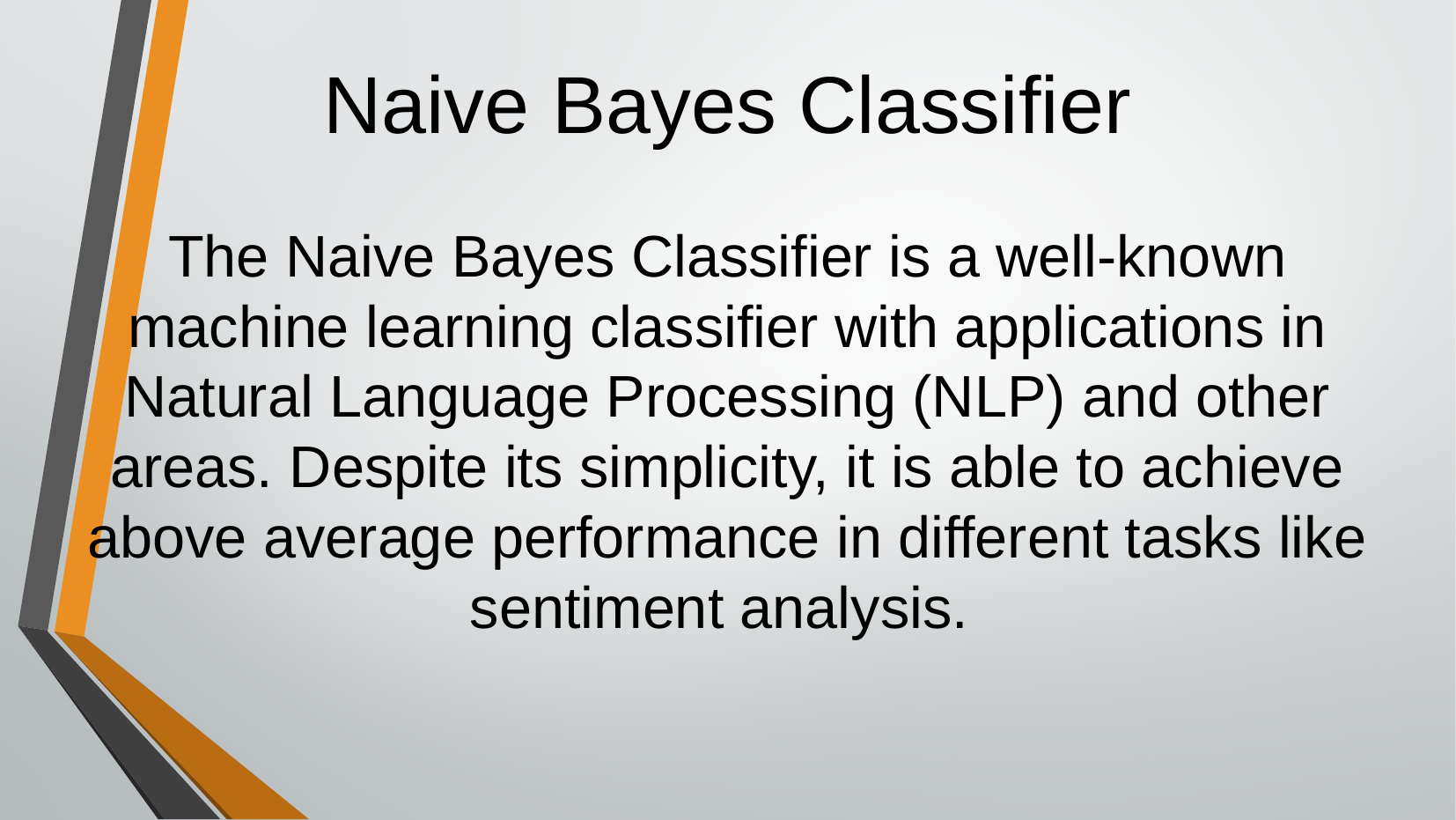

Naive Bayes Classifier
The Naive Bayes Classifier is a well-known machine learning classifier with applications in Natural Language Processing (NLP) and other areas. Despite its simplicity, it is able to achieve above average performance in different tasks like sentiment analysis.